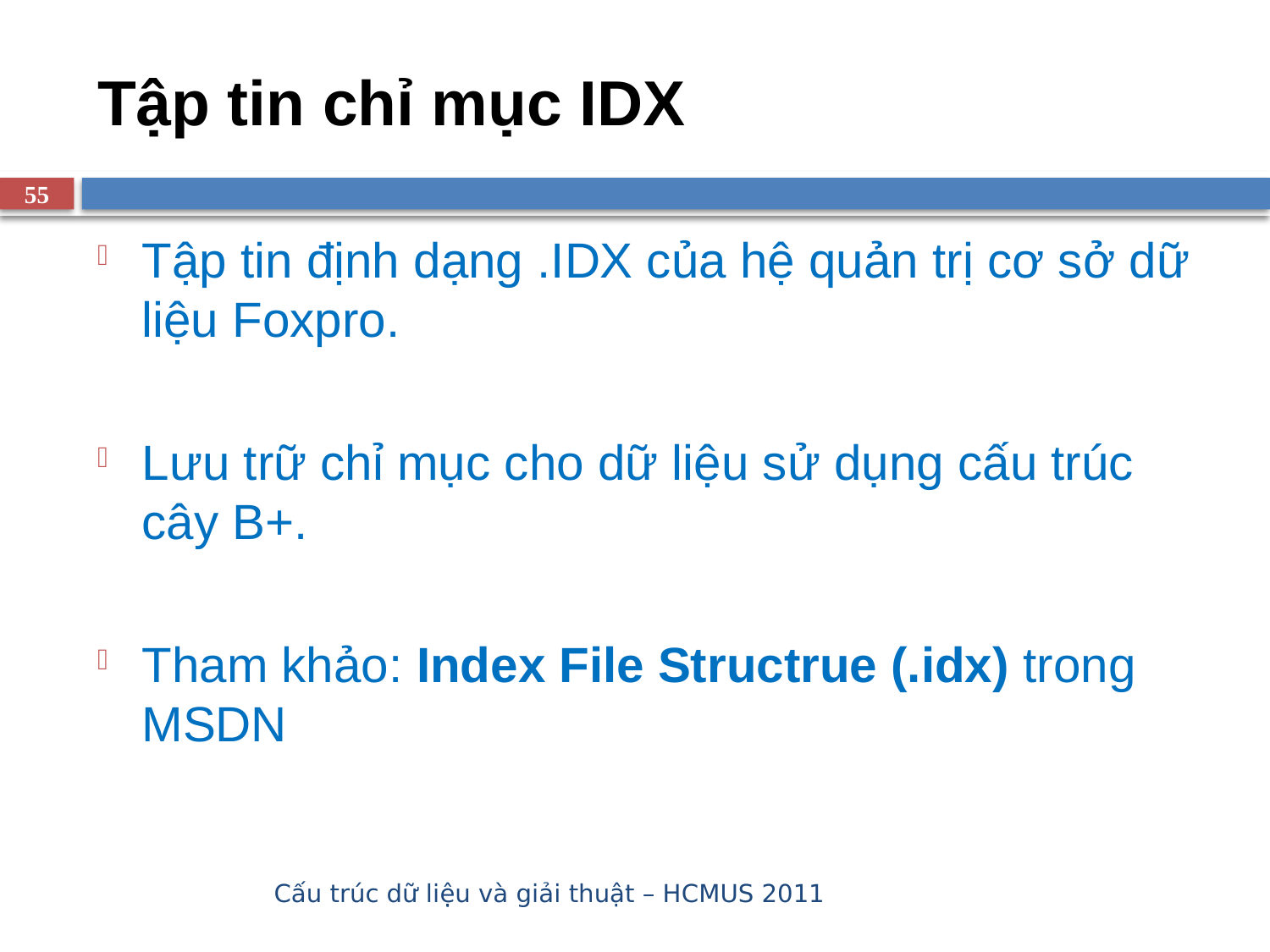

# Tập tin chỉ mục IDX
55
Tập tin định dạng .IDX của hệ quản trị cơ sở dữ liệu Foxpro.

Lưu trữ chỉ mục cho dữ liệu sử dụng cấu trúc cây B+.

Tham khảo: Index File Structrue (.idx) trong MSDN
Cấu trúc dữ liệu và giải thuật – HCMUS 2011